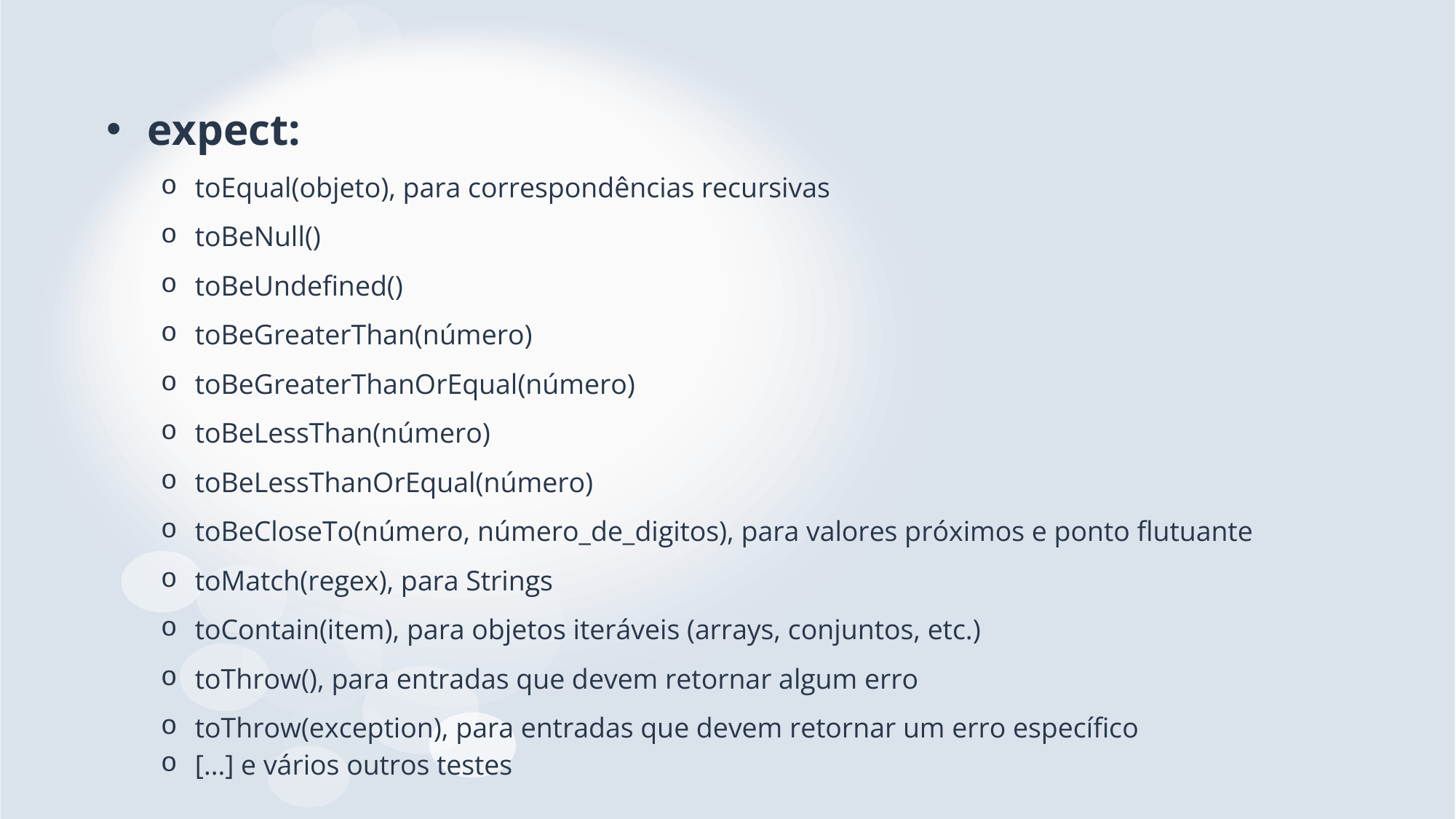

expect:
toEqual(objeto), para correspondências recursivas
toBeNull()
toBeUndefined()
toBeGreaterThan(número)
toBeGreaterThanOrEqual(número)
toBeLessThan(número)
toBeLessThanOrEqual(número)
toBeCloseTo(número, número_de_digitos), para valores próximos e ponto flutuante
toMatch(regex), para Strings
toContain(item), para objetos iteráveis (arrays, conjuntos, etc.)
toThrow(), para entradas que devem retornar algum erro
toThrow(exception), para entradas que devem retornar um erro específico
[...] e vários outros testes